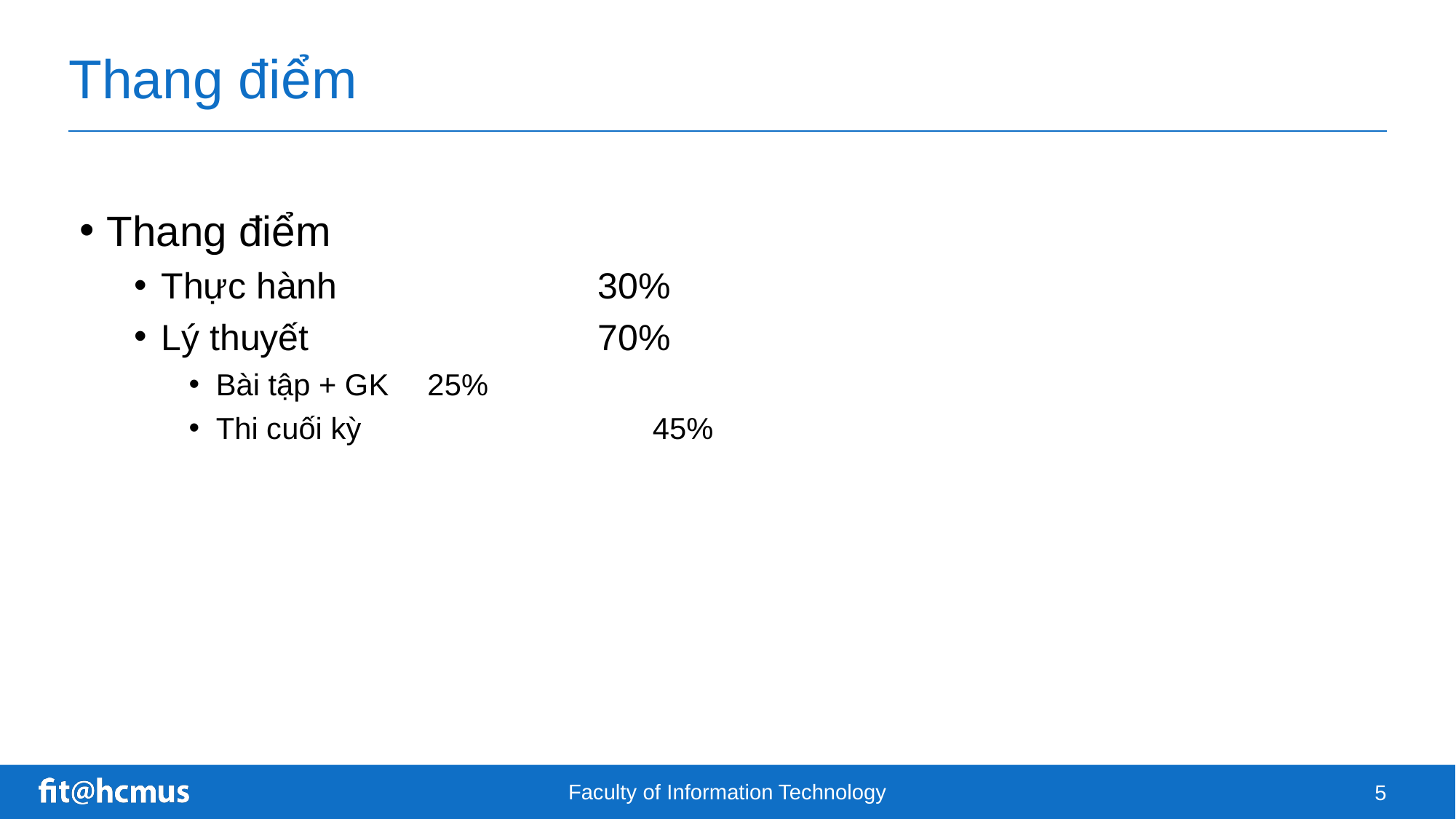

# Thang điểm
Thang điểm
Thực hành			30%
Lý thuyết			70%
Bài tập + GK  25%
Thi cuối kỳ			45%

Faculty of Information Technology
5